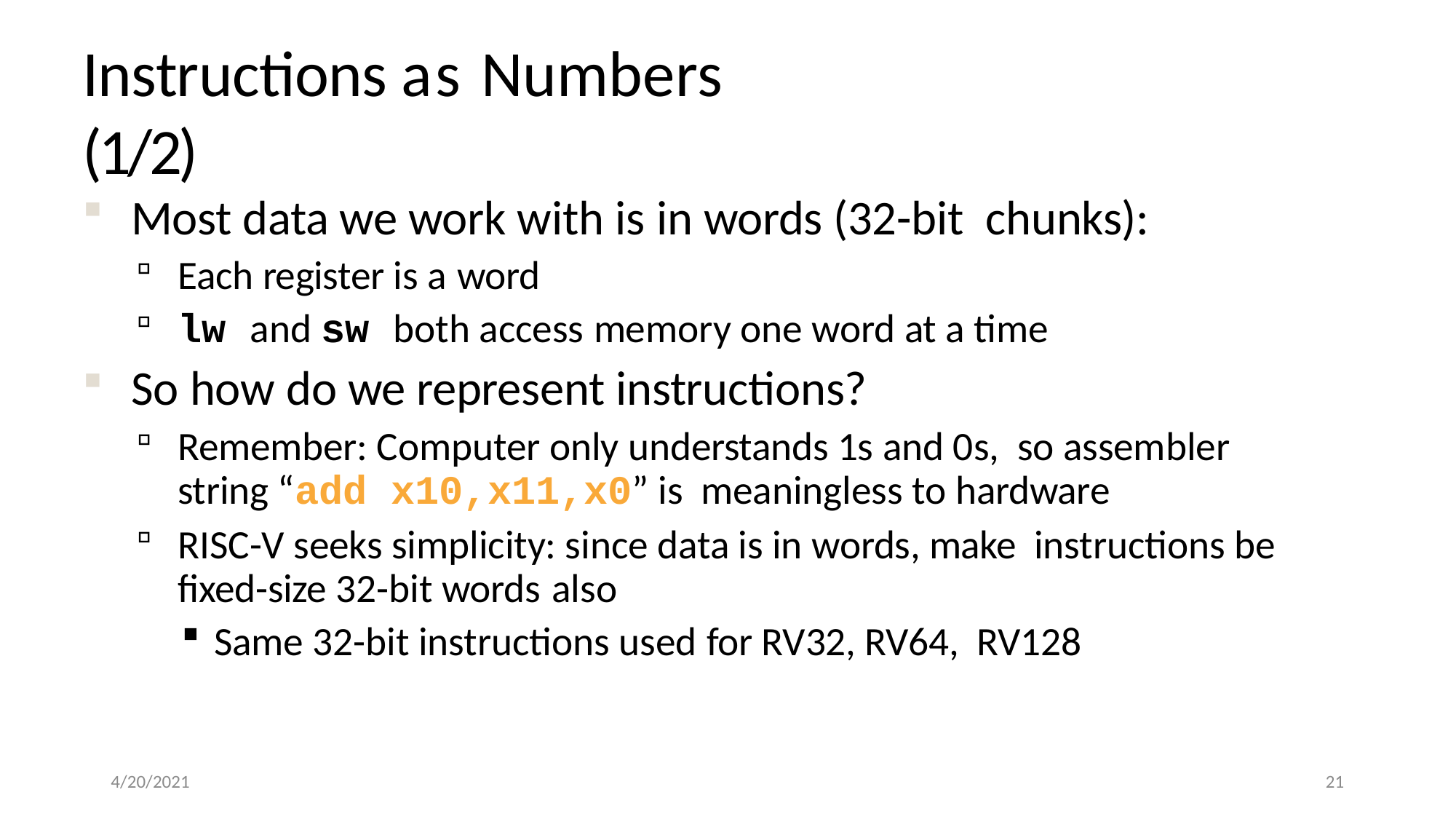

# Instructions as Numbers (1/2)
Most data we work with is in words (32-bit  chunks):
Each register is a word
lw and sw both access memory one word at a time
So how do we represent instructions?
Remember: Computer only understands 1s and 0s,  so assembler string “add x10,x11,x0” is  meaningless to hardware
RISC-V seeks simplicity: since data is in words, make  instructions be fixed-size 32-bit words also
Same 32-bit instructions used for RV32, RV64,  RV128
4/20/2021
21